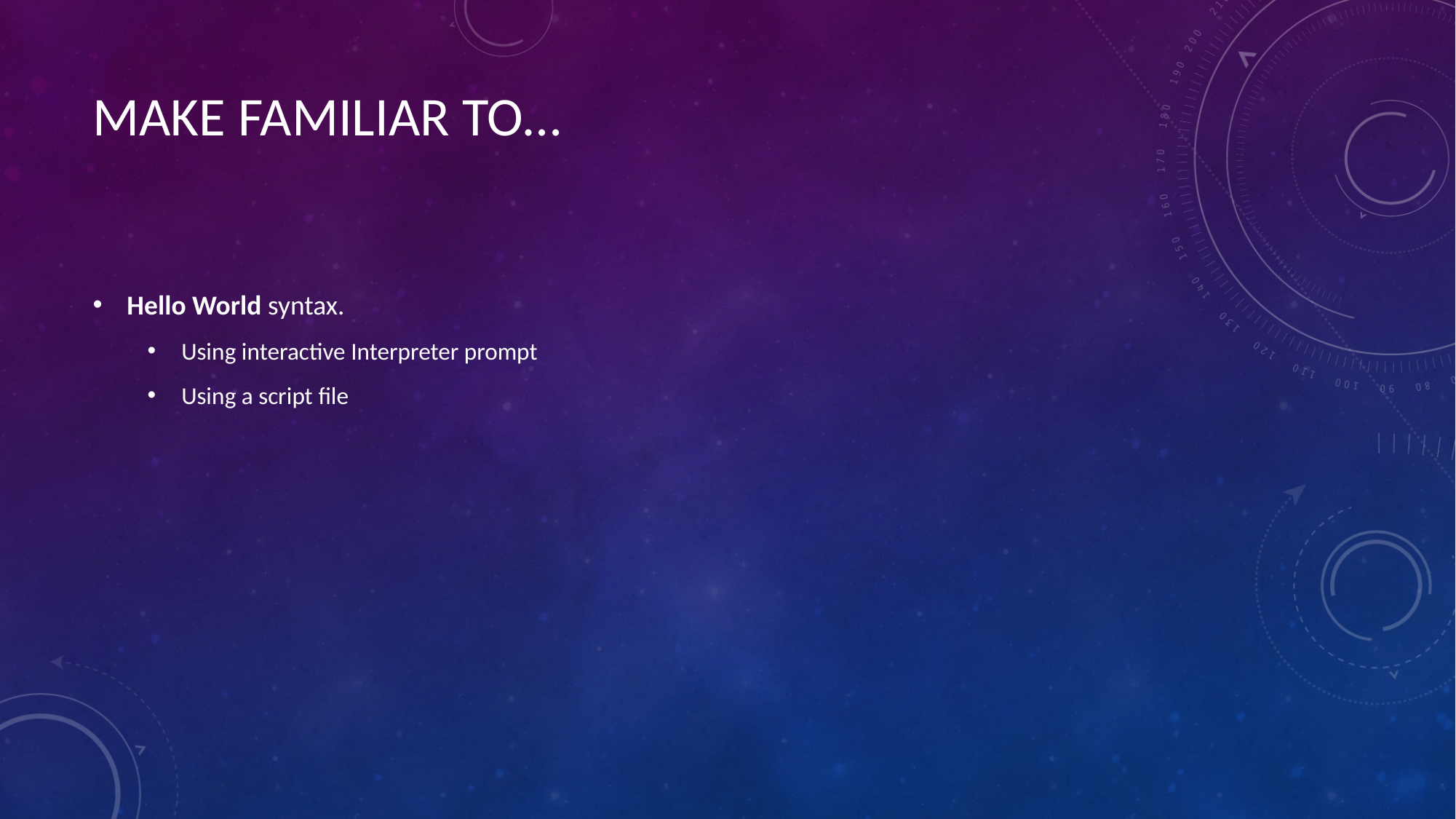

# Make familiar to…
Hello World syntax.
Using interactive Interpreter prompt
Using a script file